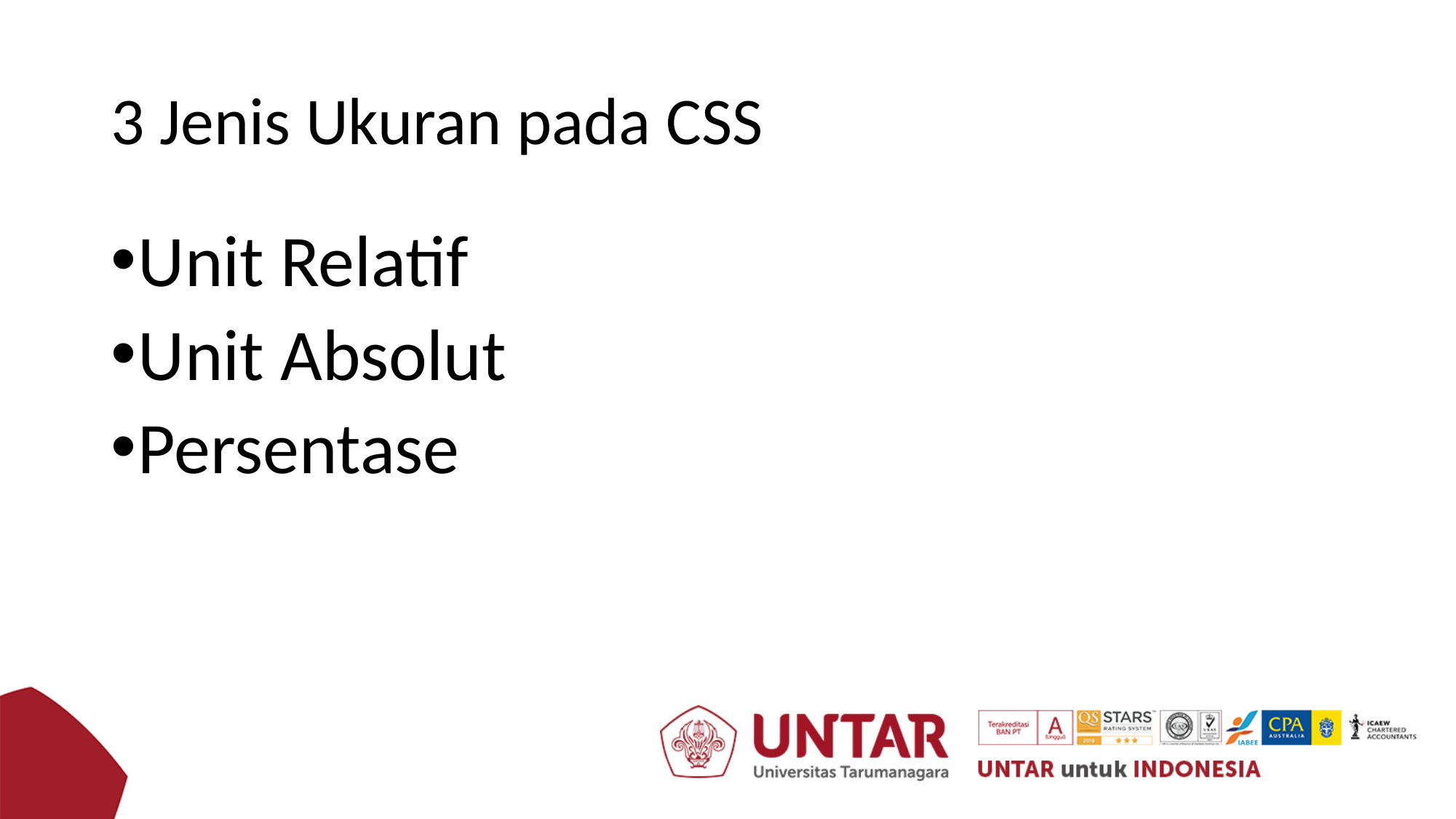

# 3 Jenis Ukuran pada CSS
Unit Relatif
Unit Absolut
Persentase